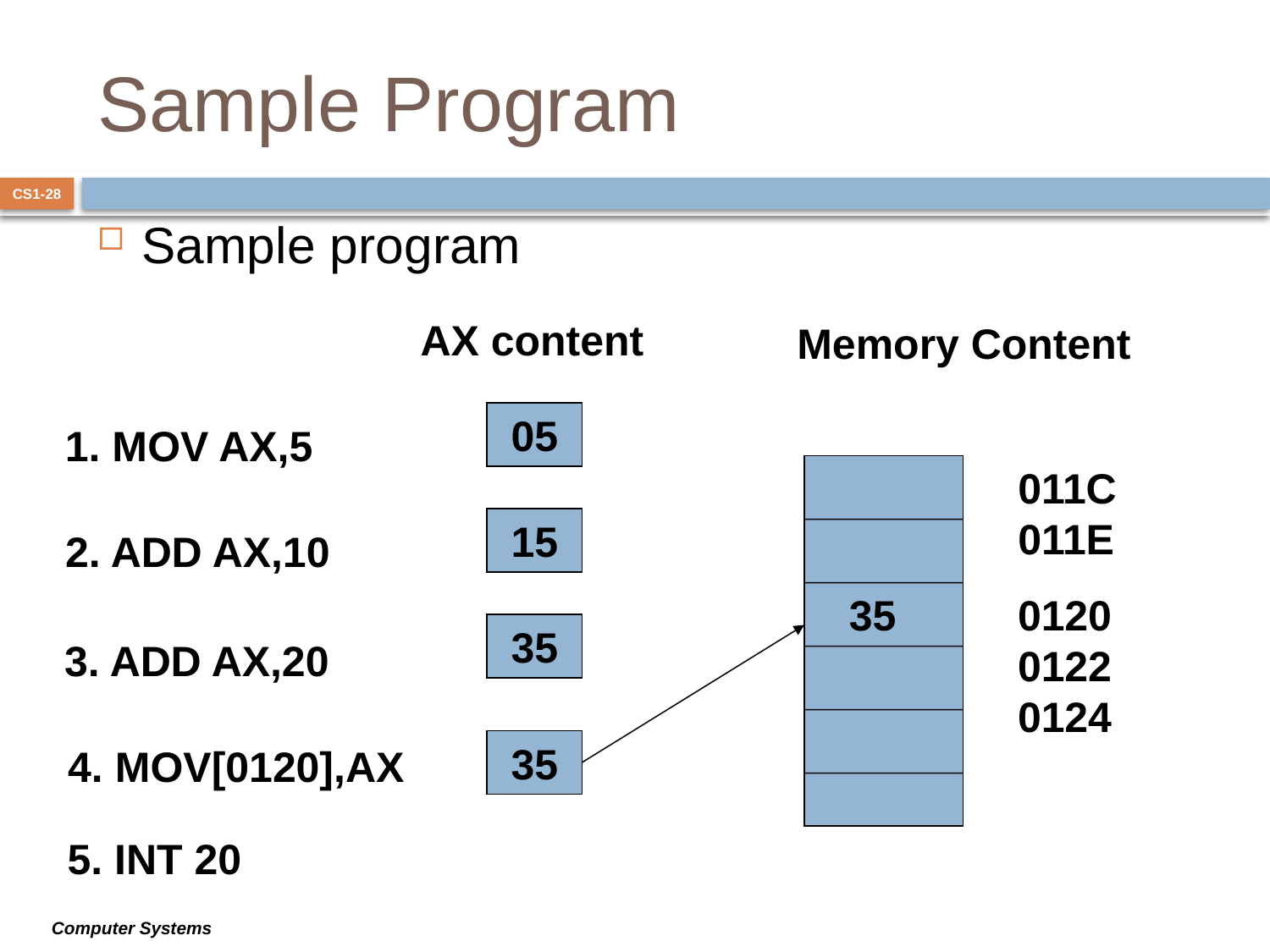

# Sample Program
CS1-28
Sample program
AX content
Memory Content
05
1. MOV AX,5

011C
011E
15
2. ADD AX,10

35
0120
0122
0124
35

3. ADD AX,20

35
4. MOV[0120],AX

5. INT 20